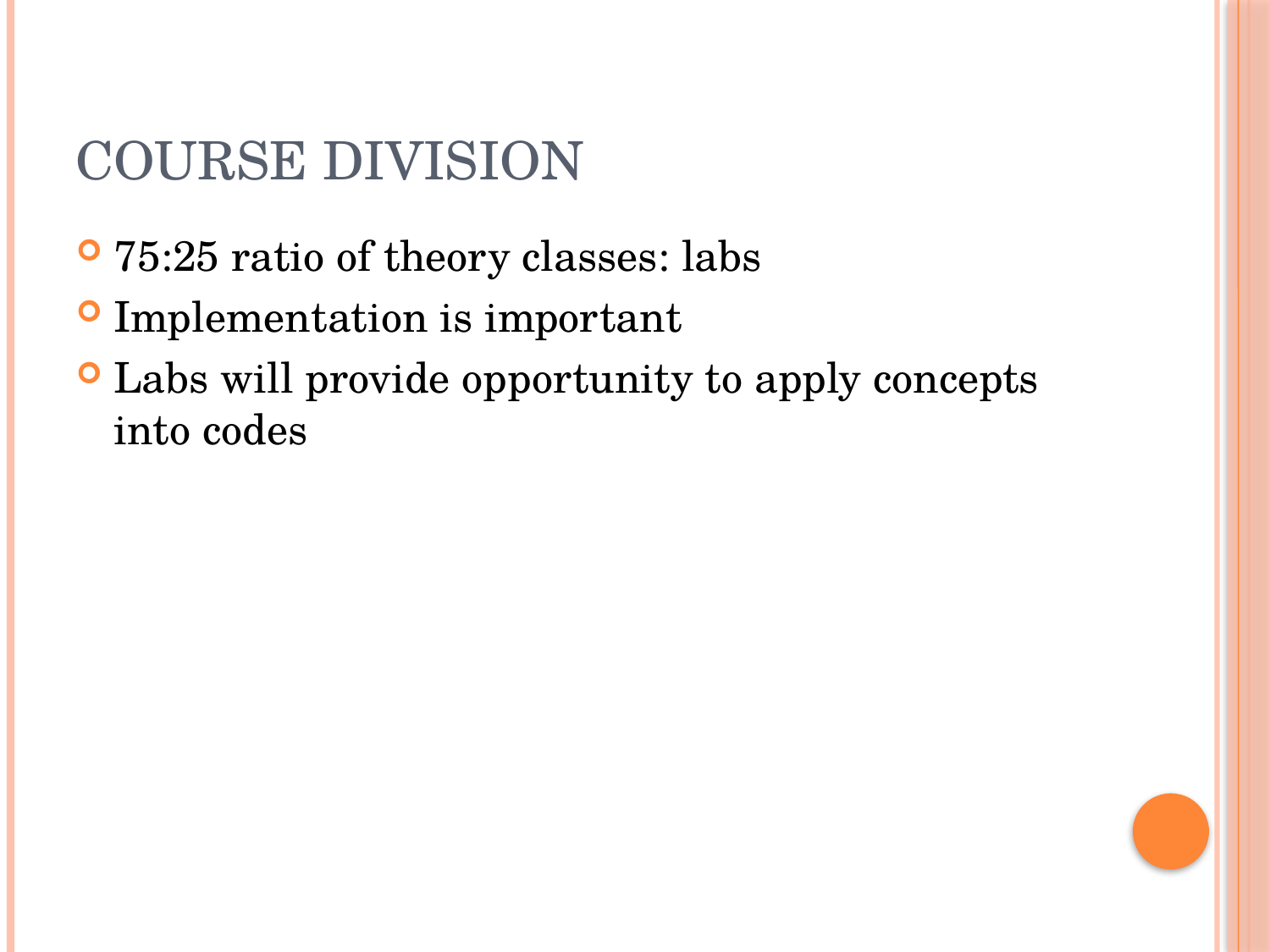

# Course division
75:25 ratio of theory classes: labs
Implementation is important
Labs will provide opportunity to apply concepts into codes